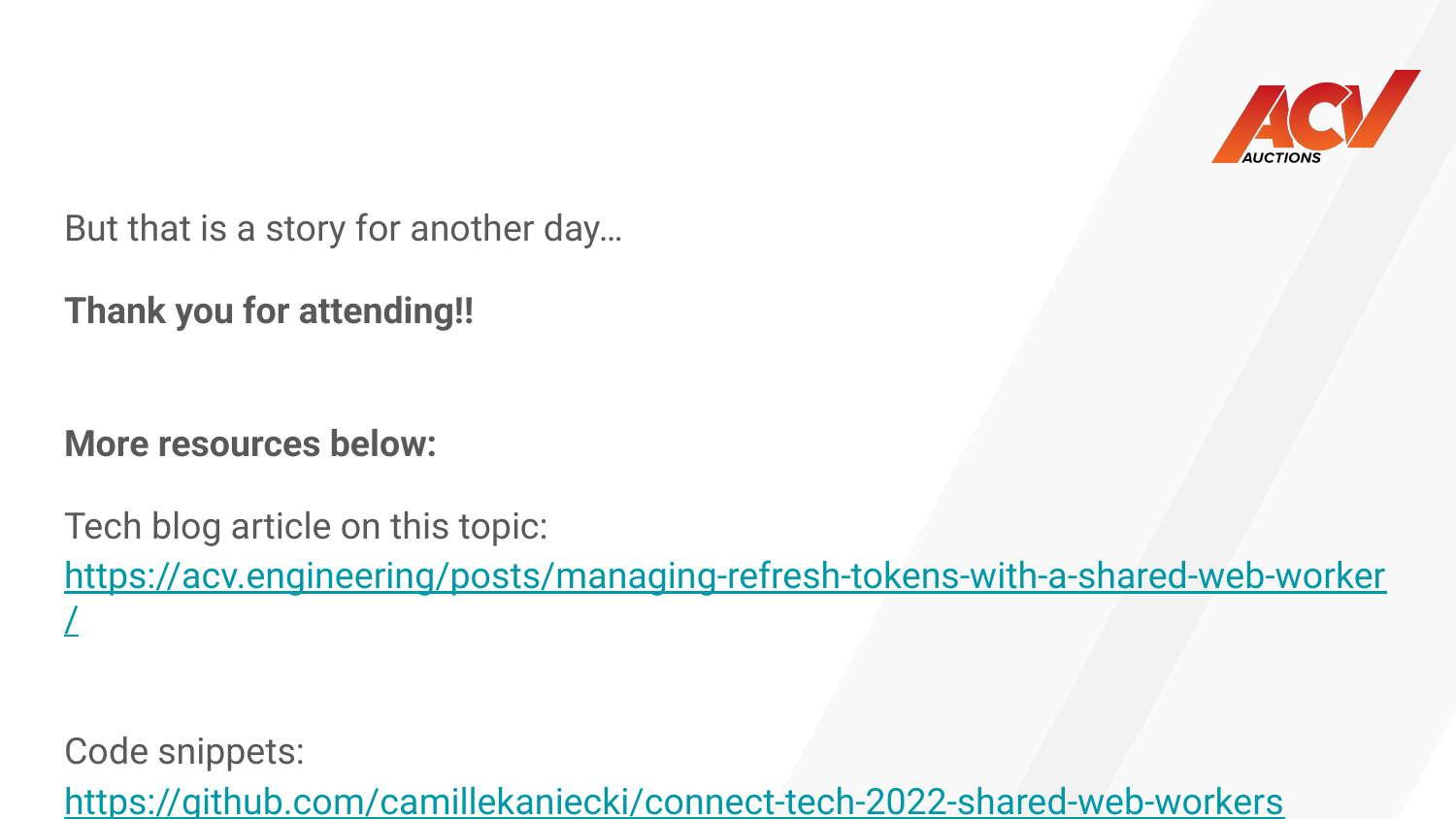

But that is a story for another day…
Thank you for attending!!
More resources below:
Tech blog article on this topic: https://acv.engineering/posts/managing-refresh-tokens-with-a-shared-web-worker/
Code snippets: https://github.com/camillekaniecki/connect-tech-2022-shared-web-workers